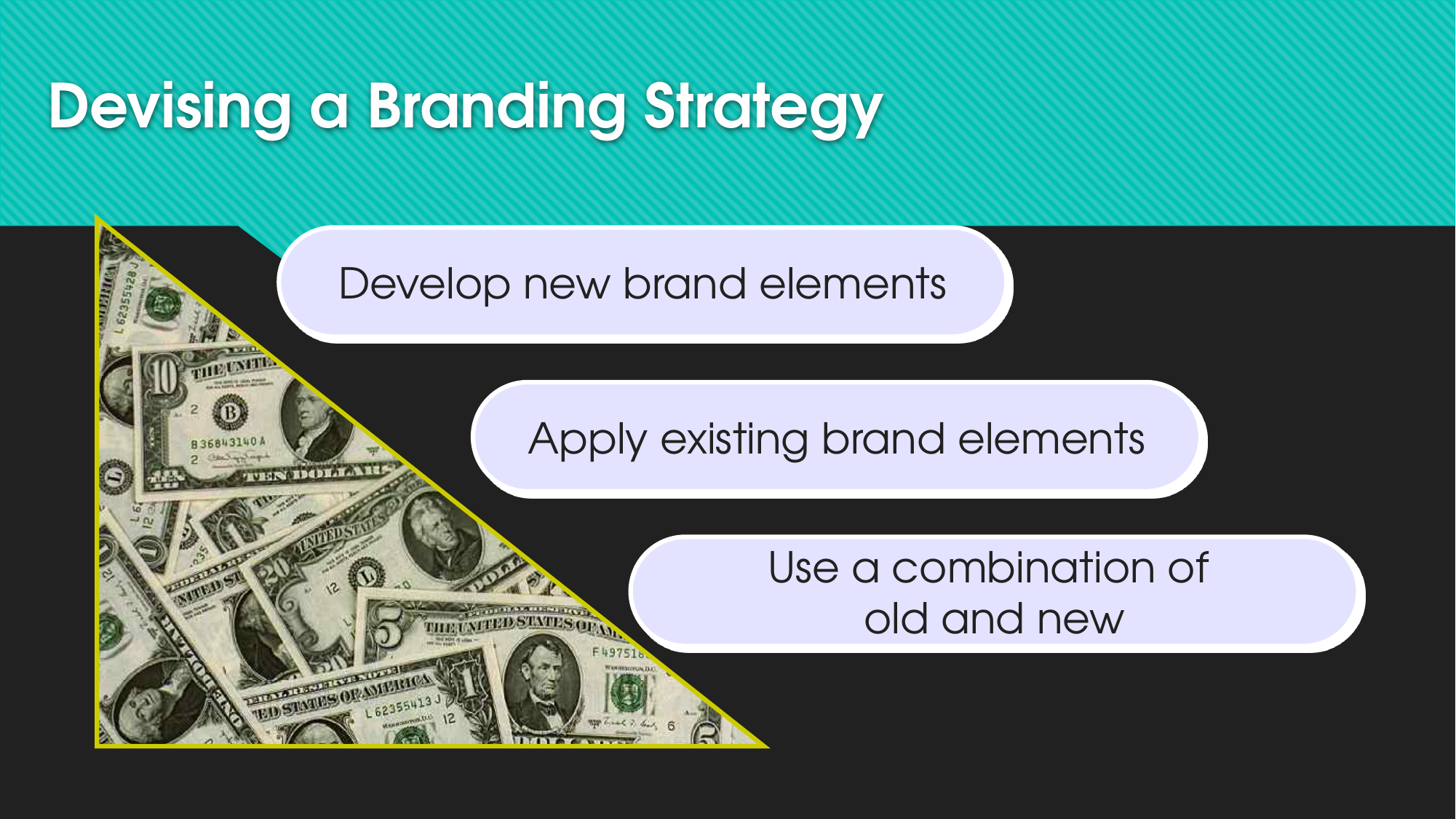

# Devising a Branding Strategy

Develop new brand elements
Apply existing brand elements
Use a combination of
old and new